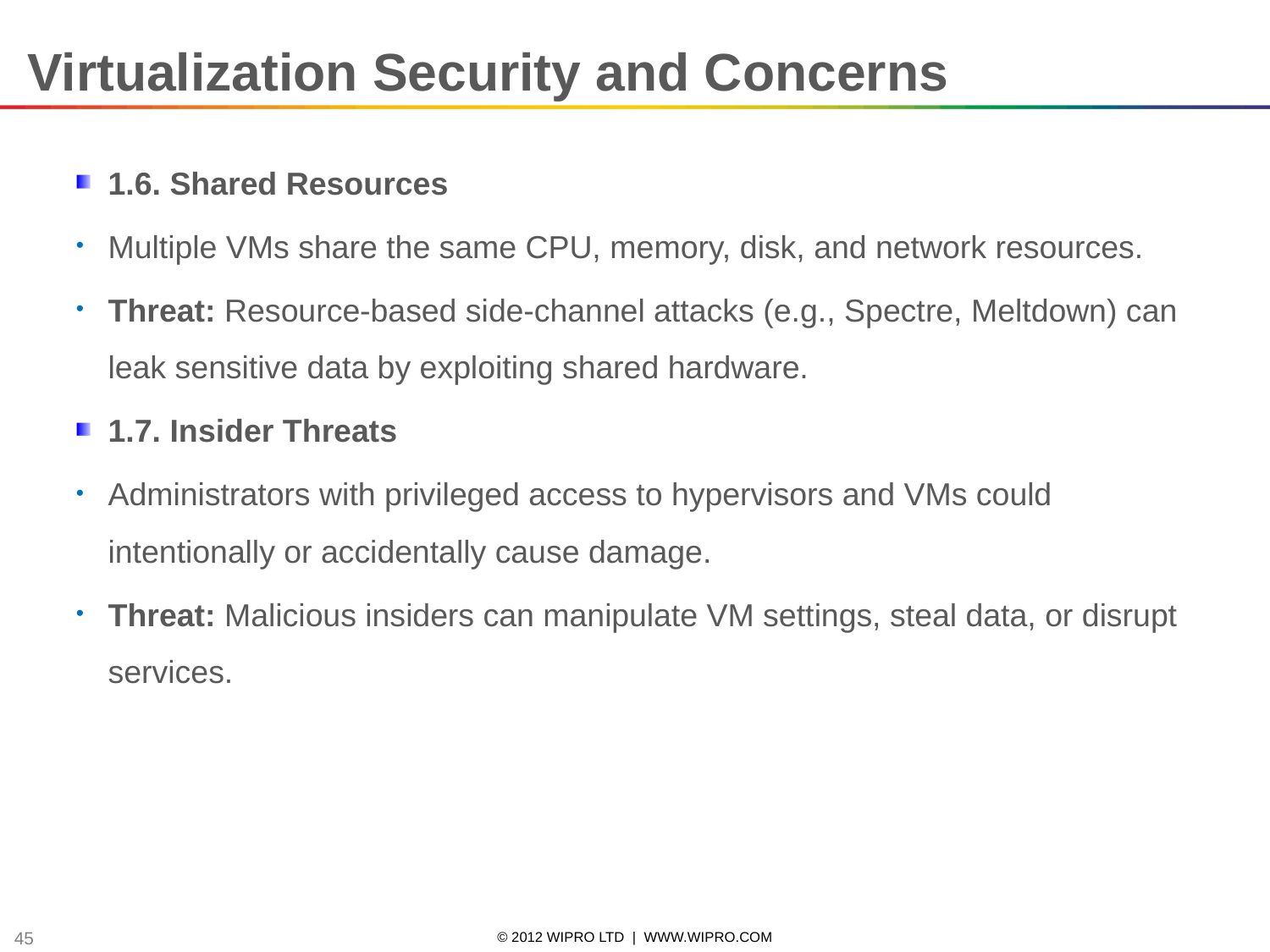

Virtualization Security and Concerns
1.6. Shared Resources
Multiple VMs share the same CPU, memory, disk, and network resources.
Threat: Resource-based side-channel attacks (e.g., Spectre, Meltdown) can leak sensitive data by exploiting shared hardware.
1.7. Insider Threats
Administrators with privileged access to hypervisors and VMs could intentionally or accidentally cause damage.
Threat: Malicious insiders can manipulate VM settings, steal data, or disrupt services.